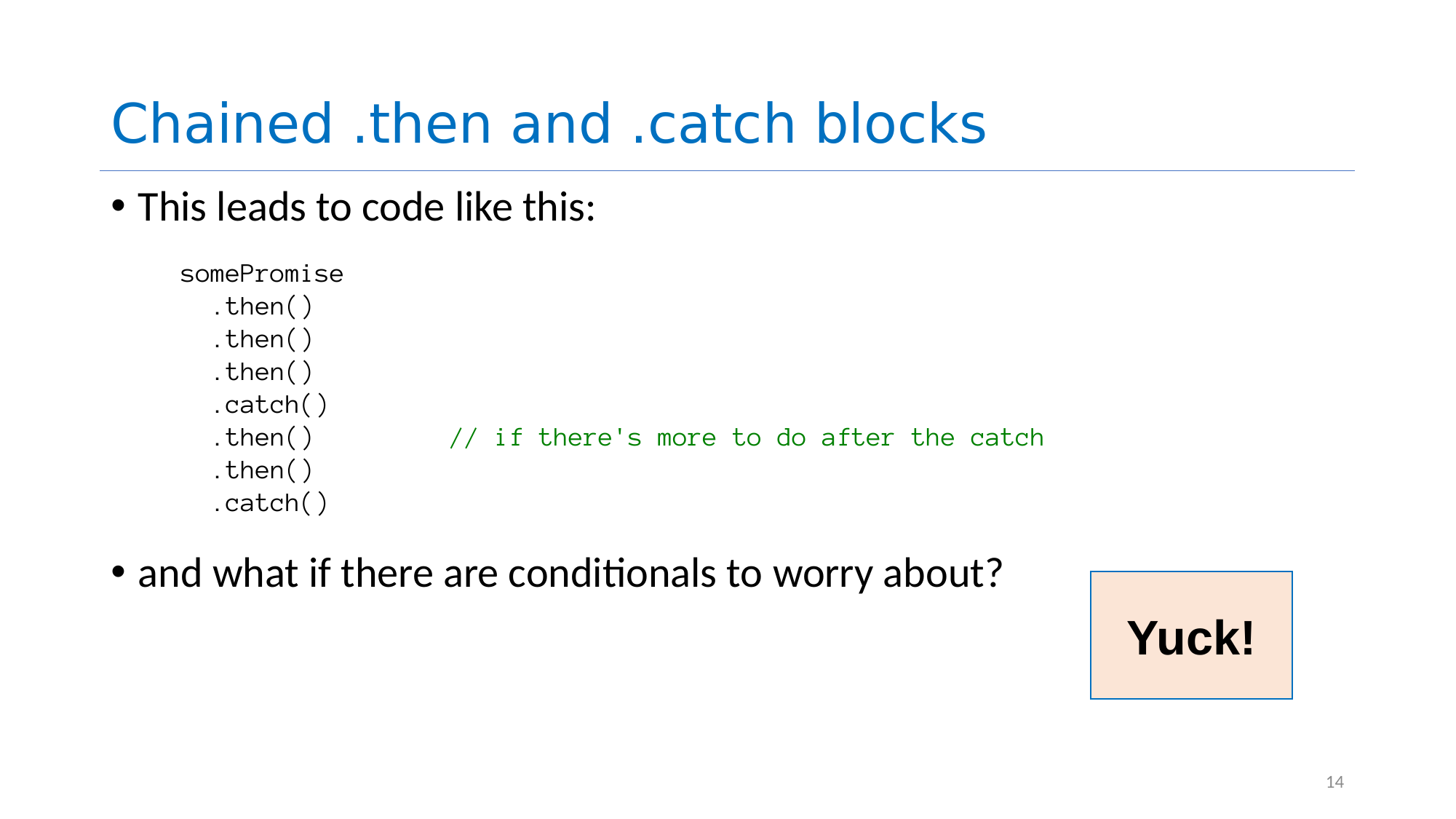

# Chained .then and .catch blocks
This leads to code like this:

and what if there are conditionals to worry about?
somePromise
  .then()
  .then()
  .then()
  .catch()
  .then()         // if there's more to do after the catch
  .then()
  .catch()
Yuck!
14